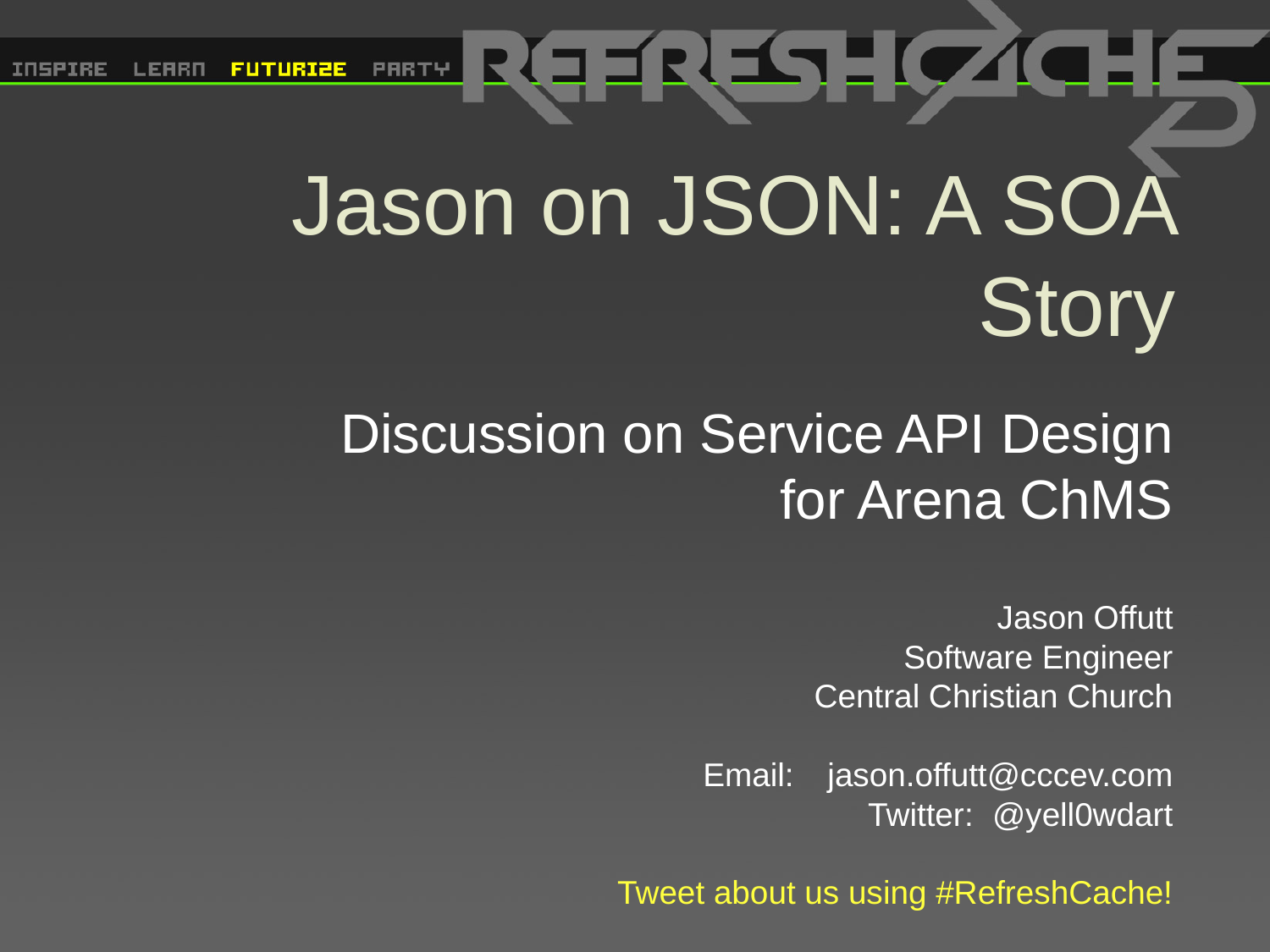

# Jason on JSON: A SOA Story
Discussion on Service API Design for Arena ChMS

Jason Offutt
Software Engineer
Central Christian Church

Email:	jason.offutt@cccev.com
Twitter:		@yell0wdart

Tweet about us using #RefreshCache!